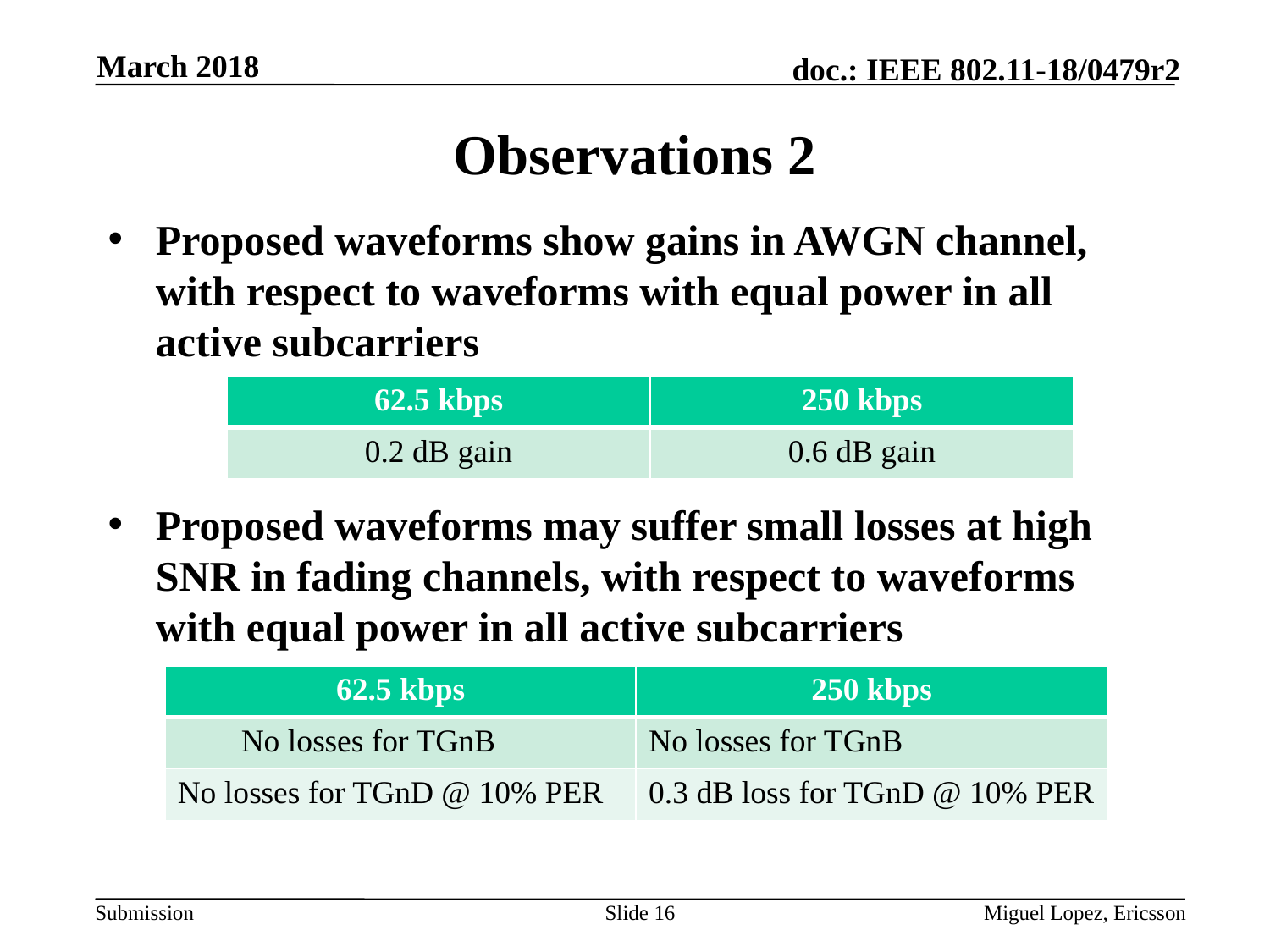

March 2018
# Observations 2
Proposed waveforms show gains in AWGN channel, with respect to waveforms with equal power in all active subcarriers

Proposed waveforms may suffer small losses at high SNR in fading channels, with respect to waveforms with equal power in all active subcarriers

| 62.5 kbps | 250 kbps |
| --- | --- |
| 0.2 dB gain | 0.6 dB gain |
| 62.5 kbps | 250 kbps |
| --- | --- |
| No losses for TGnB | No losses for TGnB |
| No losses for TGnD @ 10% PER | 0.3 dB loss for TGnD @ 10% PER |
Slide 16
Miguel Lopez, Ericsson